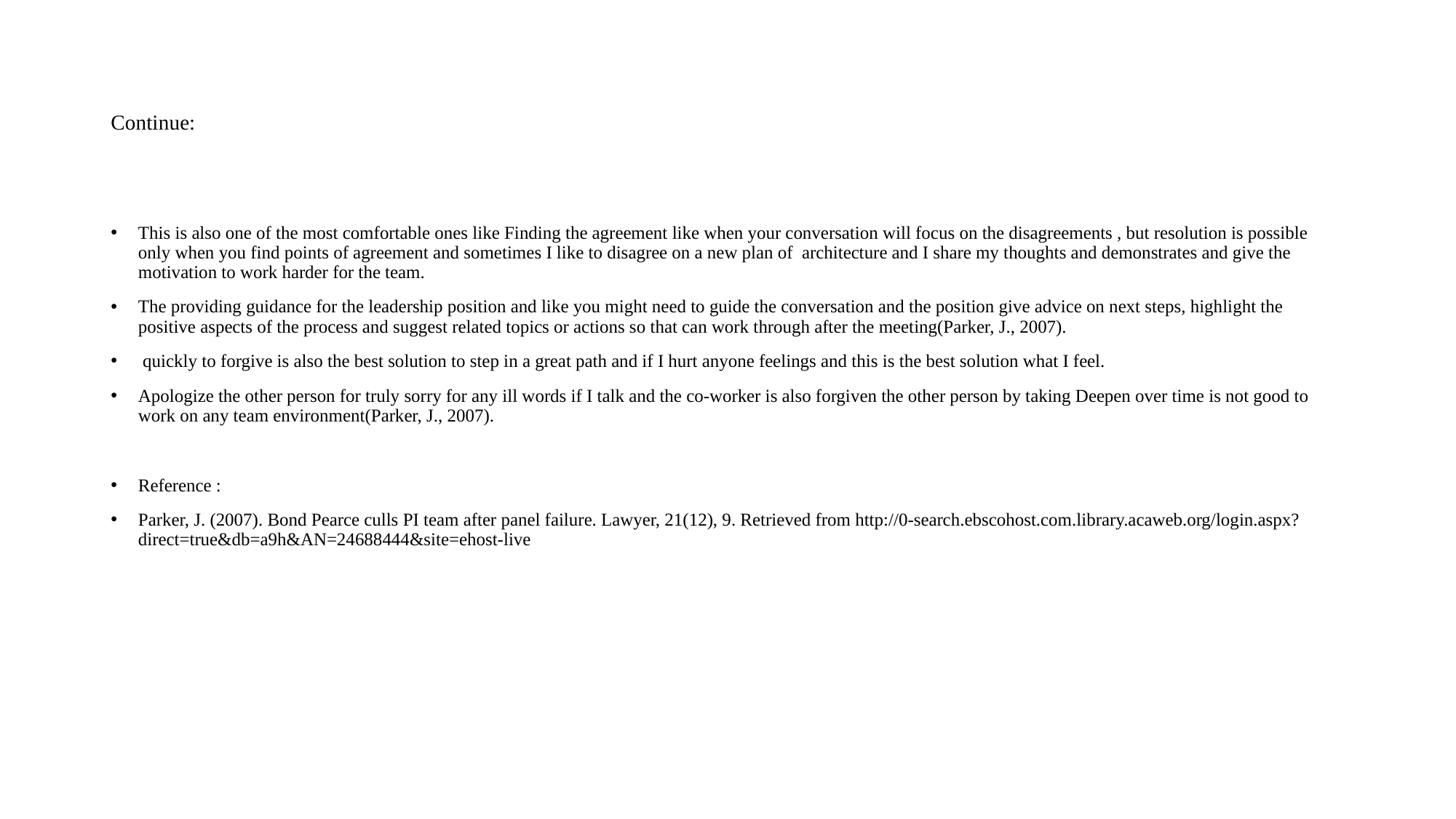

# Continue:
This is also one of the most comfortable ones like Finding the agreement like when your conversation will focus on the disagreements , but resolution is possible only when you find points of agreement and sometimes I like to disagree on a new plan of  architecture and I share my thoughts and demonstrates and give the motivation to work harder for the team.
The providing guidance for the leadership position and like you might need to guide the conversation and the position give advice on next steps, highlight the positive aspects of the process and suggest related topics or actions so that can work through after the meeting(Parker, J., 2007).
 quickly to forgive is also the best solution to step in a great path and if I hurt anyone feelings and this is the best solution what I feel.
Apologize the other person for truly sorry for any ill words if I talk and the co-worker is also forgiven the other person by taking Deepen over time is not good to work on any team environment(Parker, J., 2007).

Reference :
Parker, J. (2007). Bond Pearce culls PI team after panel failure. Lawyer, 21(12), 9. Retrieved from http://0-search.ebscohost.com.library.acaweb.org/login.aspx?direct=true&db=a9h&AN=24688444&site=ehost-live